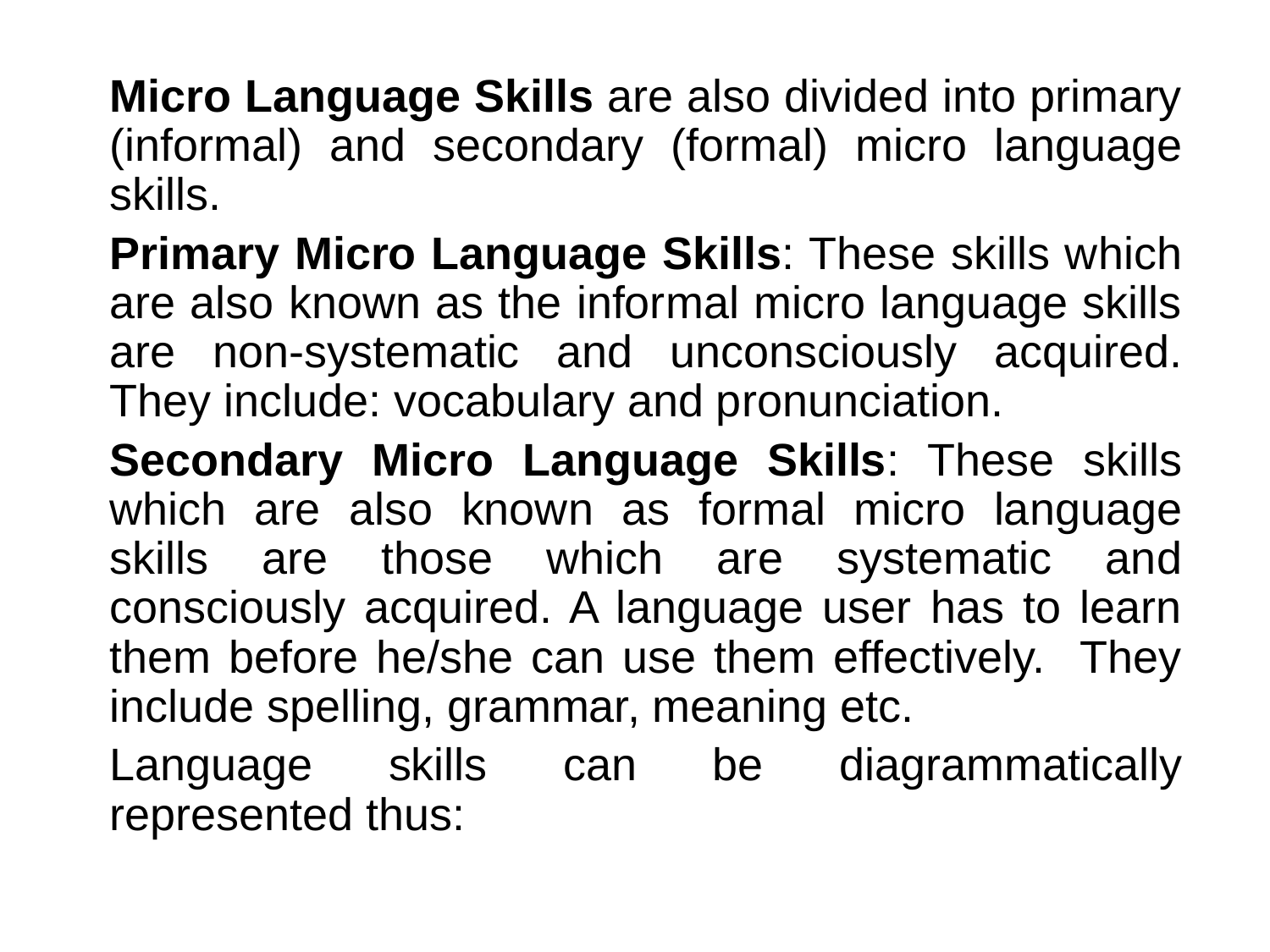

Micro Language Skills are also divided into primary (informal) and secondary (formal) micro language skills.
Primary Micro Language Skills: These skills which are also known as the informal micro language skills are non-systematic and unconsciously acquired. They include: vocabulary and pronunciation.
Secondary Micro Language Skills: These skills which are also known as formal micro language skills are those which are systematic and consciously acquired. A language user has to learn them before he/she can use them effectively.  They include spelling, grammar, meaning etc.
Language skills can be diagrammatically represented thus: